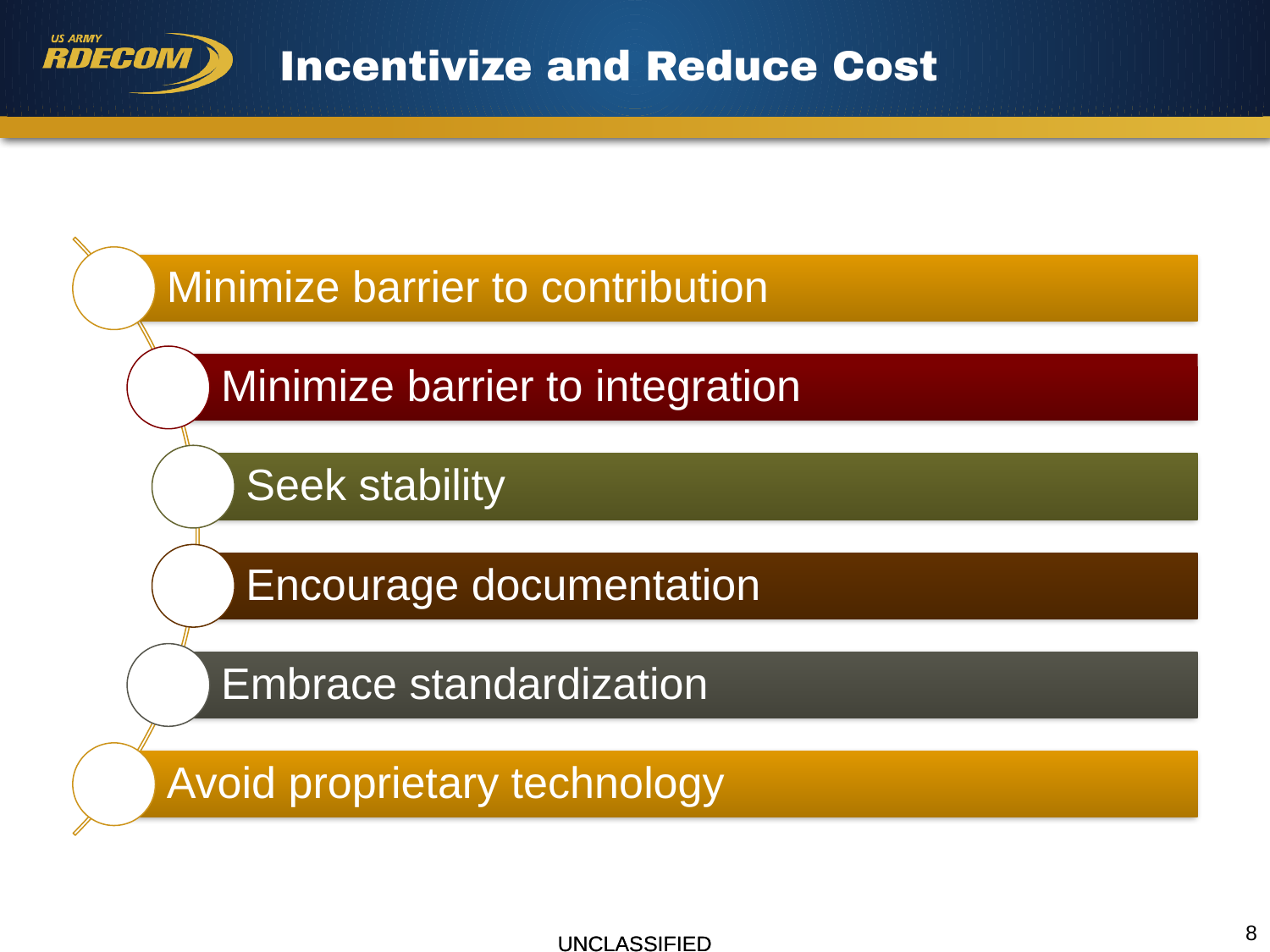

# Incentivize and Reduce Cost
Minimize barrier to contribution
Minimize barrier to integration
Seek stability
Encourage documentation
Embrace standardization
Avoid proprietary technology
8